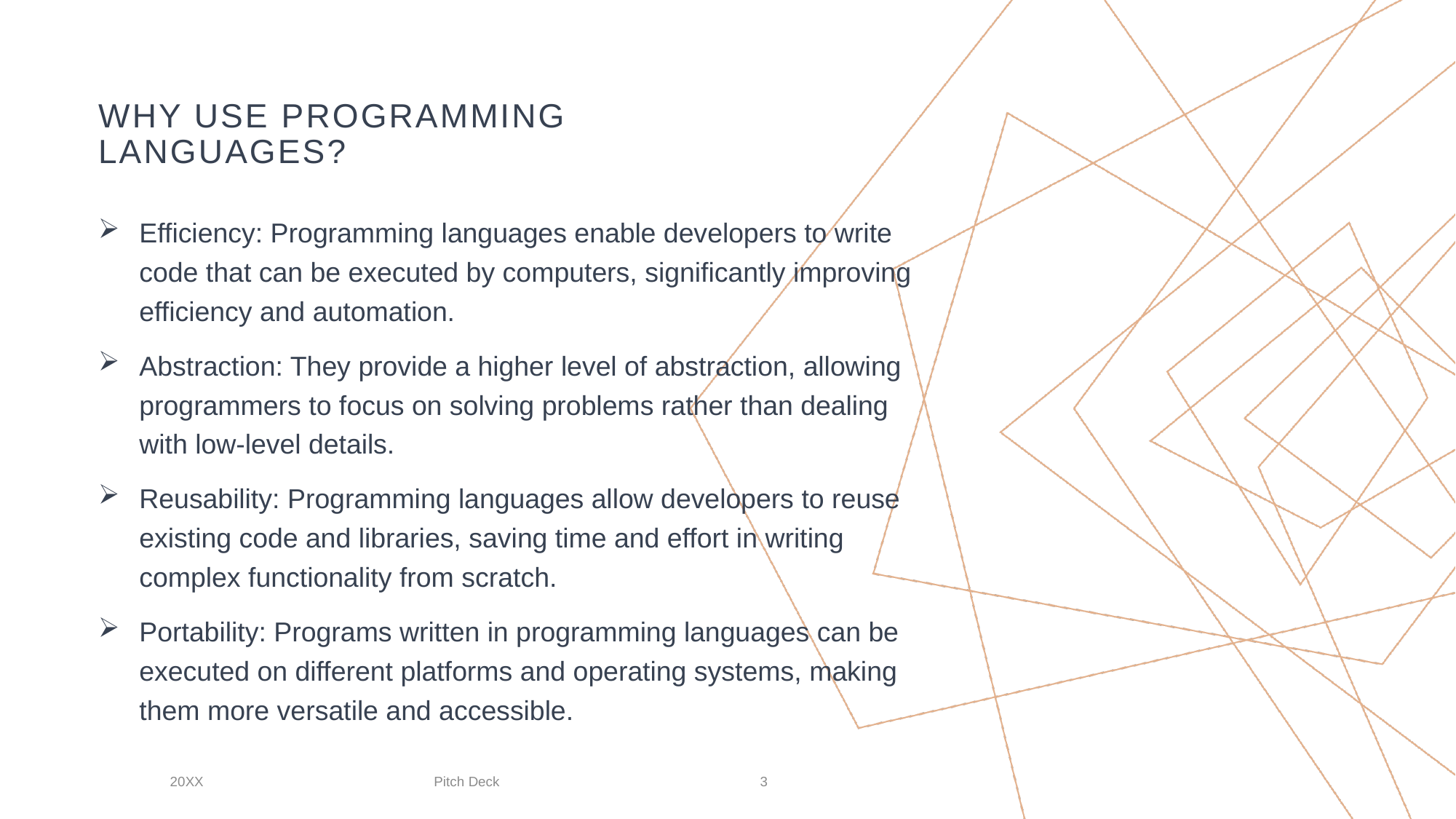

# Why Use Programming Languages?
Efficiency: Programming languages enable developers to write code that can be executed by computers, significantly improving efficiency and automation.
Abstraction: They provide a higher level of abstraction, allowing programmers to focus on solving problems rather than dealing with low-level details.
Reusability: Programming languages allow developers to reuse existing code and libraries, saving time and effort in writing complex functionality from scratch.
Portability: Programs written in programming languages can be executed on different platforms and operating systems, making them more versatile and accessible.
Pitch Deck
20XX
3